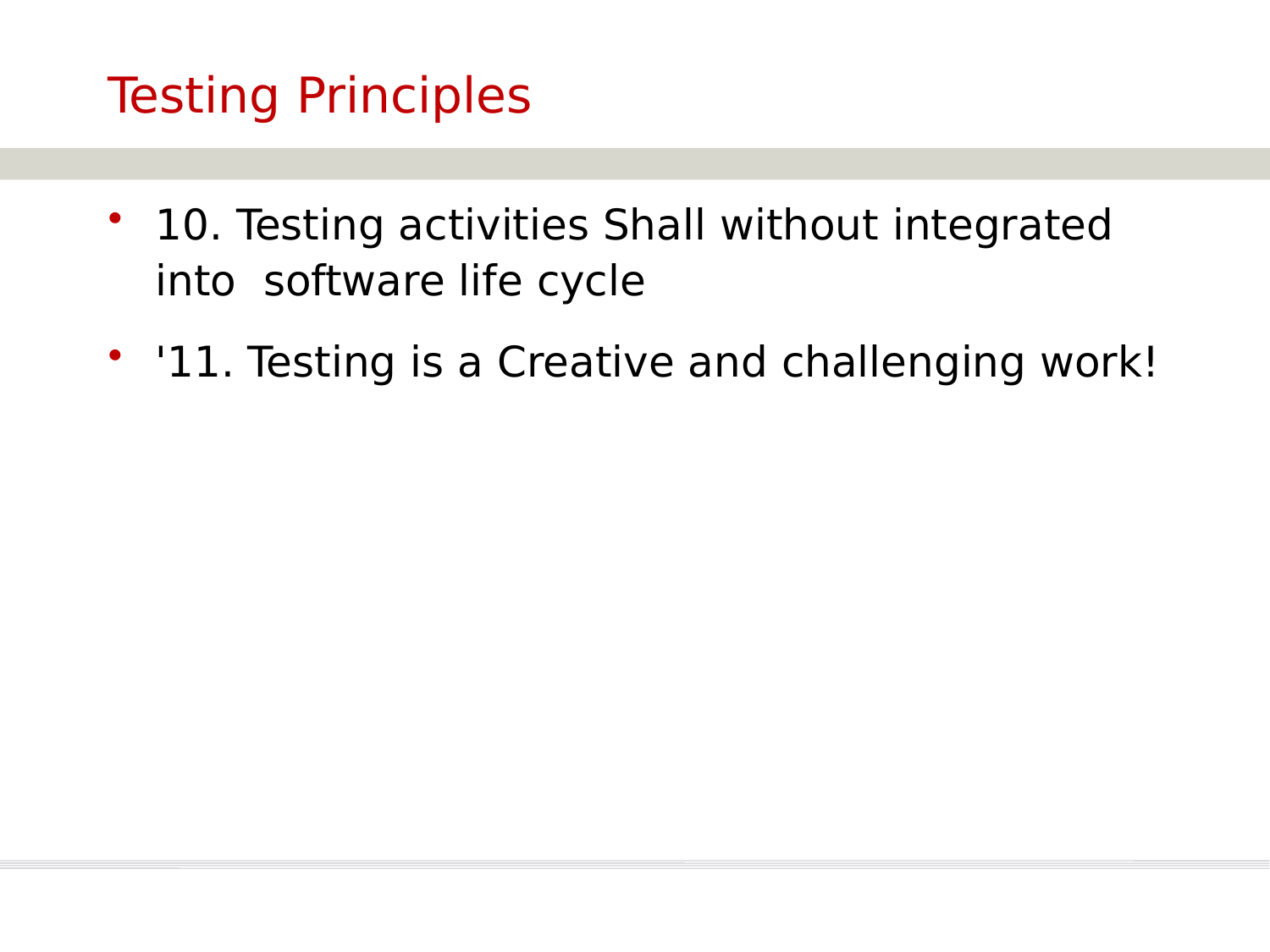

# Testing Principles
10. Testing activities Shall without integrated into  software life cycle
'11. Testing is a Creative and challenging work!